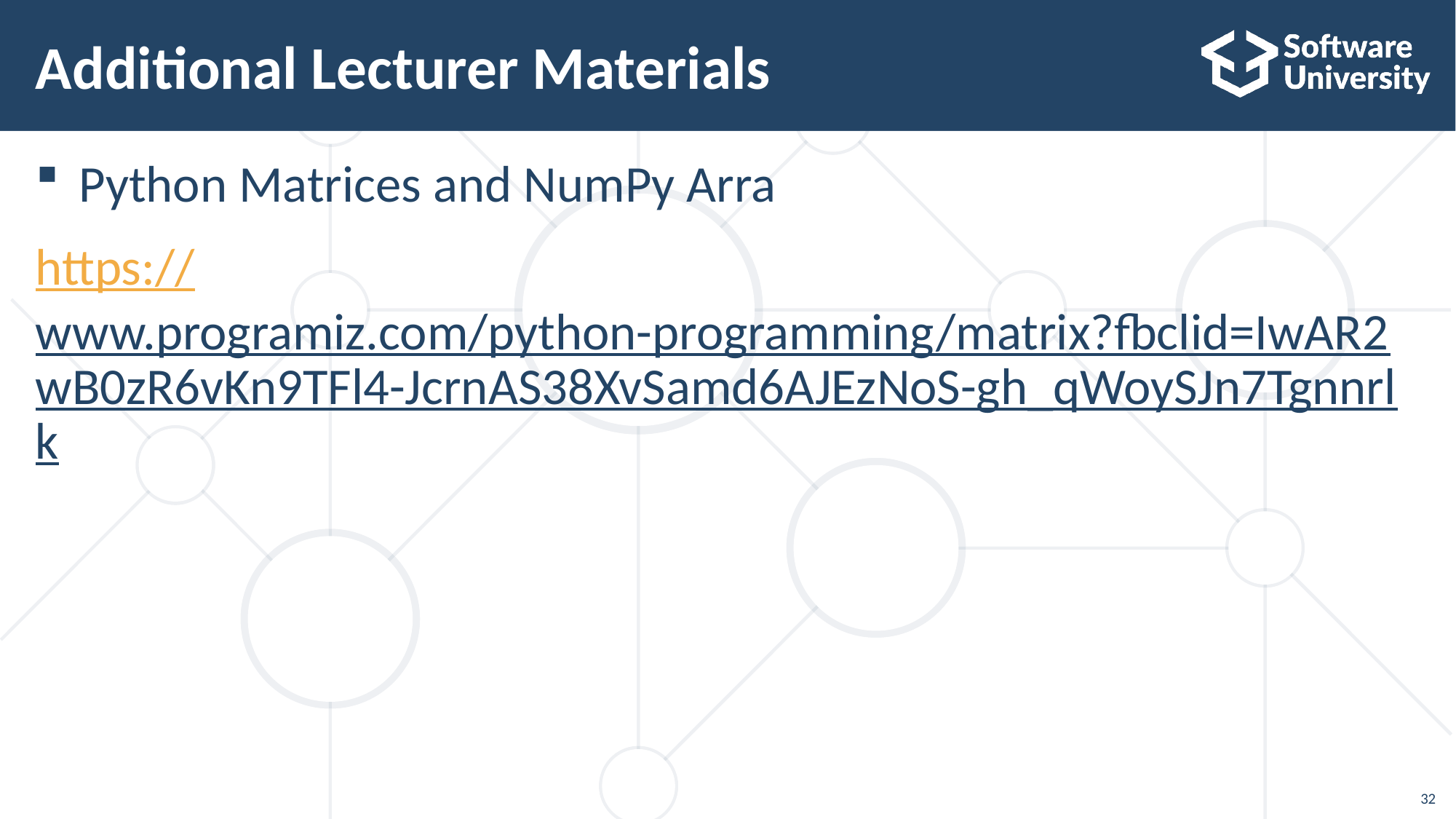

# Additional Lecturer Materials
Python Matrices and NumPy Arra
https://www.programiz.com/python-programming/matrix?fbclid=IwAR2wB0zR6vKn9TFl4-JcrnAS38XvSamd6AJEzNoS-gh_qWoySJn7Tgnnrlk
32